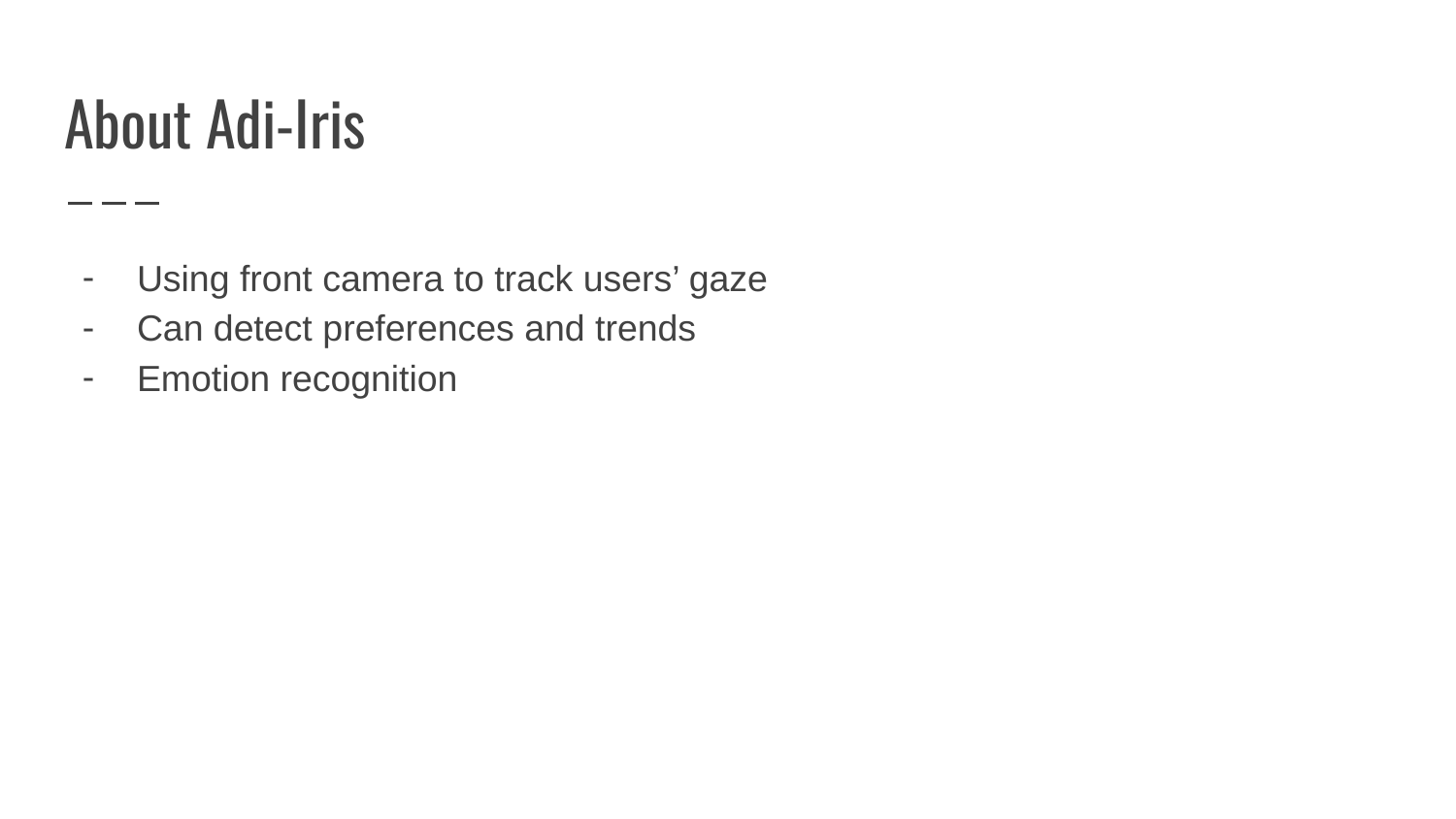

# About Adi-Iris
Using front camera to track users’ gaze
Can detect preferences and trends
Emotion recognition